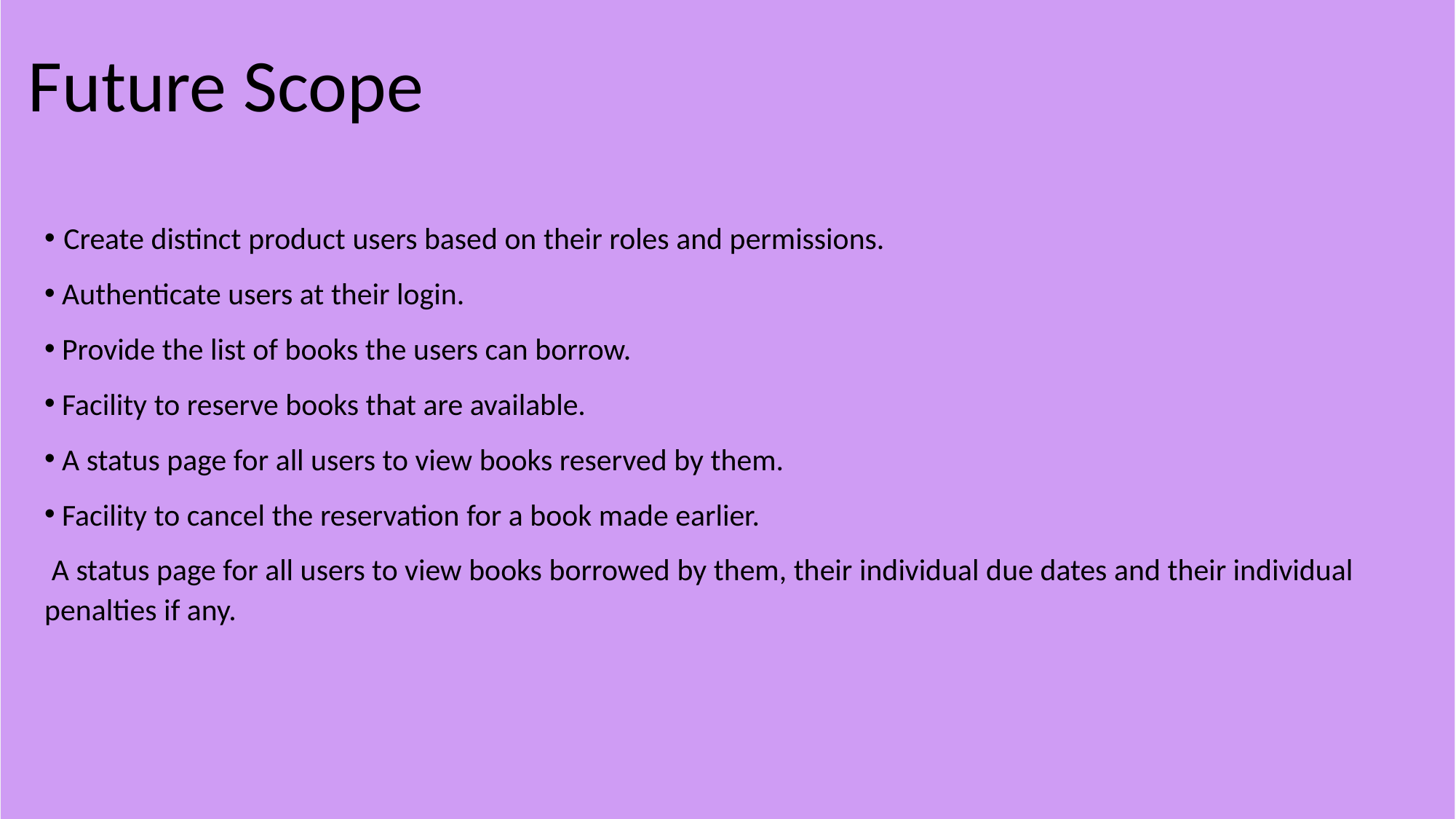

# Future Scope

 Create distinct product users based on their roles and permissions.
 Authenticate users at their login.
 Provide the list of books the users can borrow.
 Facility to reserve books that are available.
 A status page for all users to view books reserved by them.
 Facility to cancel the reservation for a book made earlier.
 A status page for all users to view books borrowed by them, their individual due dates and their individual        penalties if any.